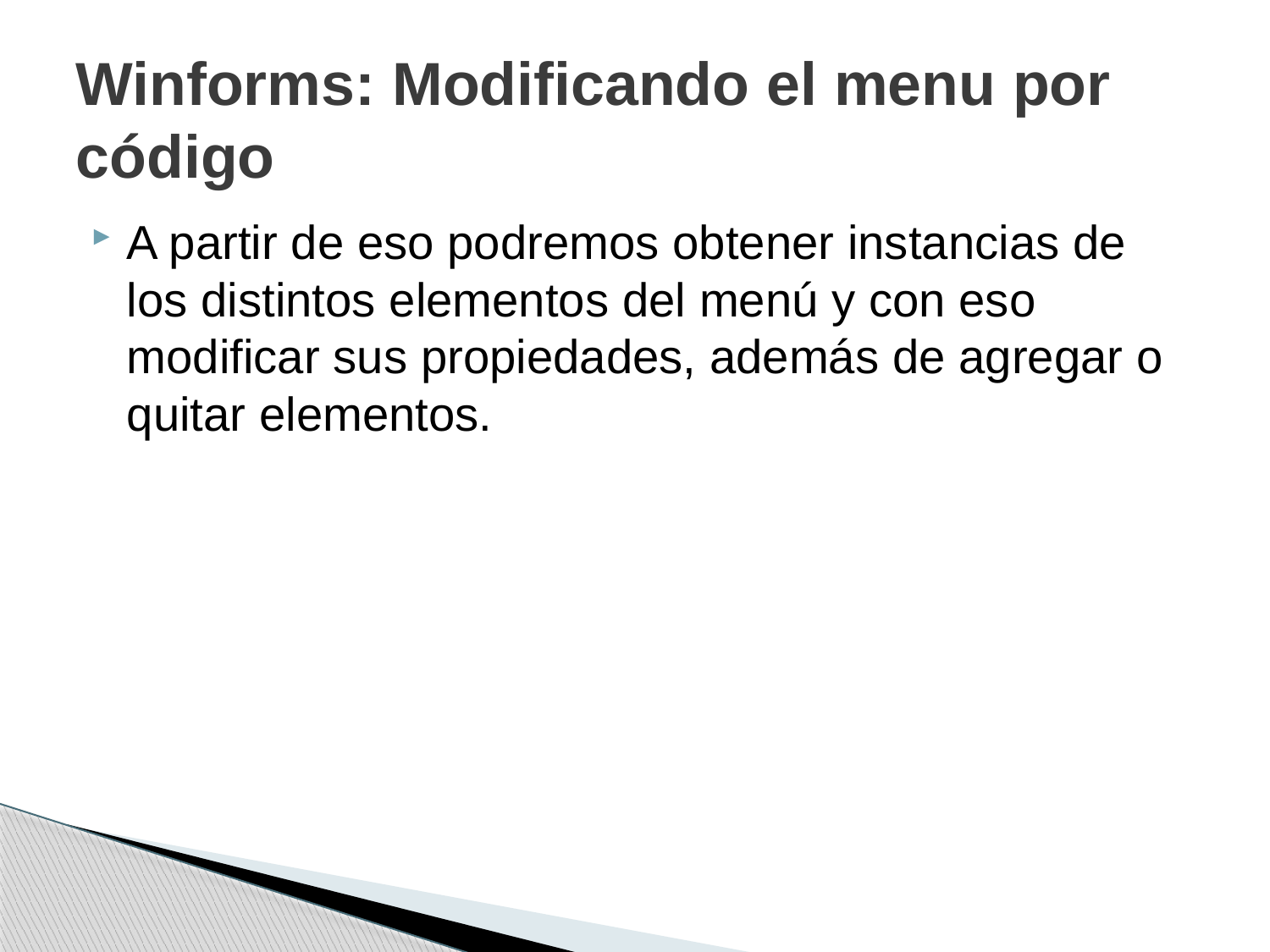

# Winforms: Modificando el menu por código
A partir de eso podremos obtener instancias de los distintos elementos del menú y con eso modificar sus propiedades, además de agregar o quitar elementos.